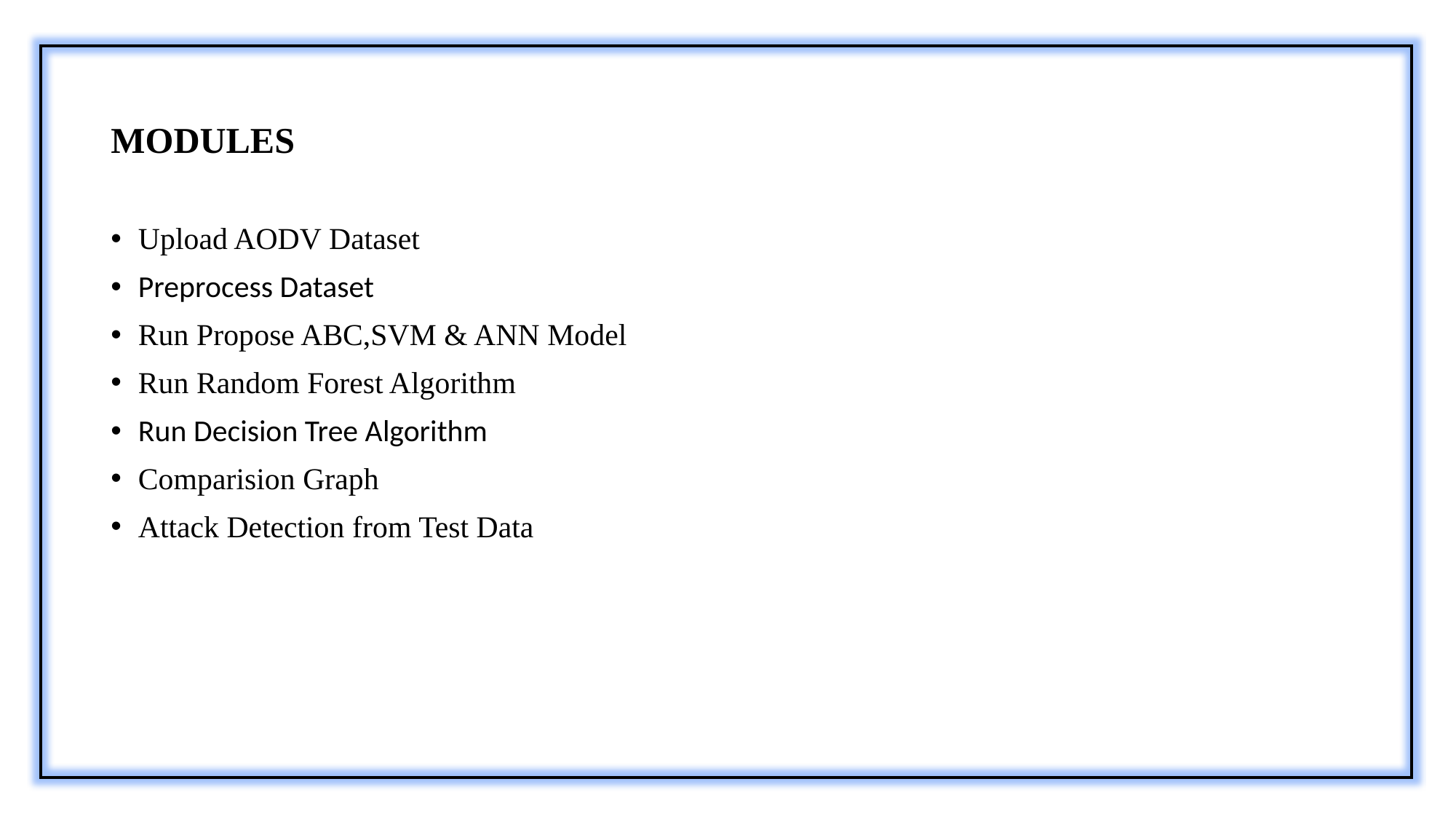

# MODULES
Upload AODV Dataset
Preprocess Dataset
Run Propose ABC,SVM & ANN Model
Run Random Forest Algorithm
Run Decision Tree Algorithm
Comparision Graph
Attack Detection from Test Data